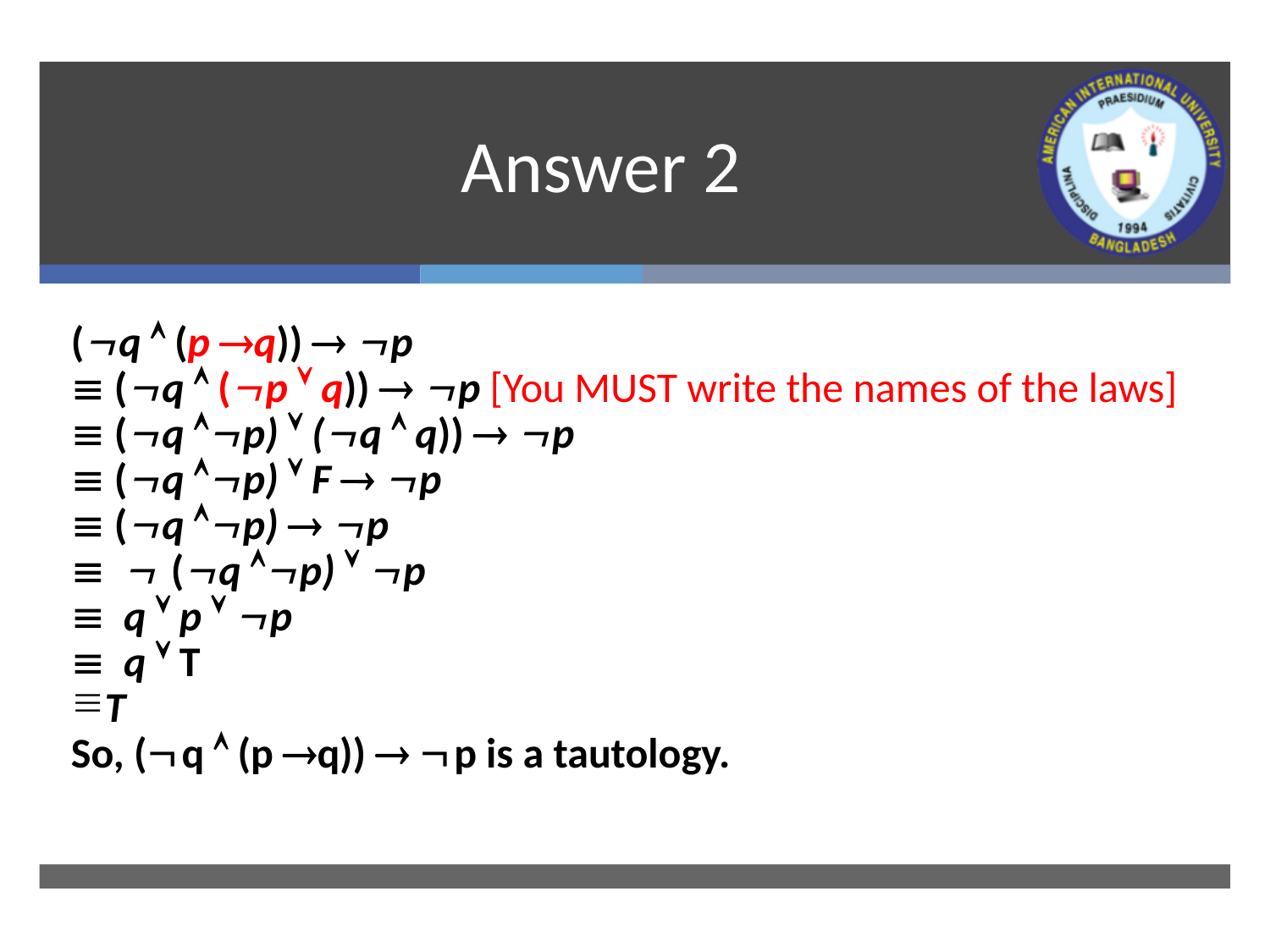

# Answer 2
(¬q ∧ (p →q)) → ¬p
≡ (¬q ∧ (¬p ∨ q)) → ¬p [You MUST write the names of the laws]
≡ (¬q ∧¬p) ∨ (¬q ∧ q)) → ¬p
≡ (¬q ∧¬p) ∨ F → ¬p
≡ (¬q ∧¬p) → ¬p
≡  ¬ (¬q ∧¬p) ∨ ¬p
≡  q ∨ p ∨ ¬p
≡  q ∨ T
T
So, (¬q ∧ (p →q)) → ¬p is a tautology.